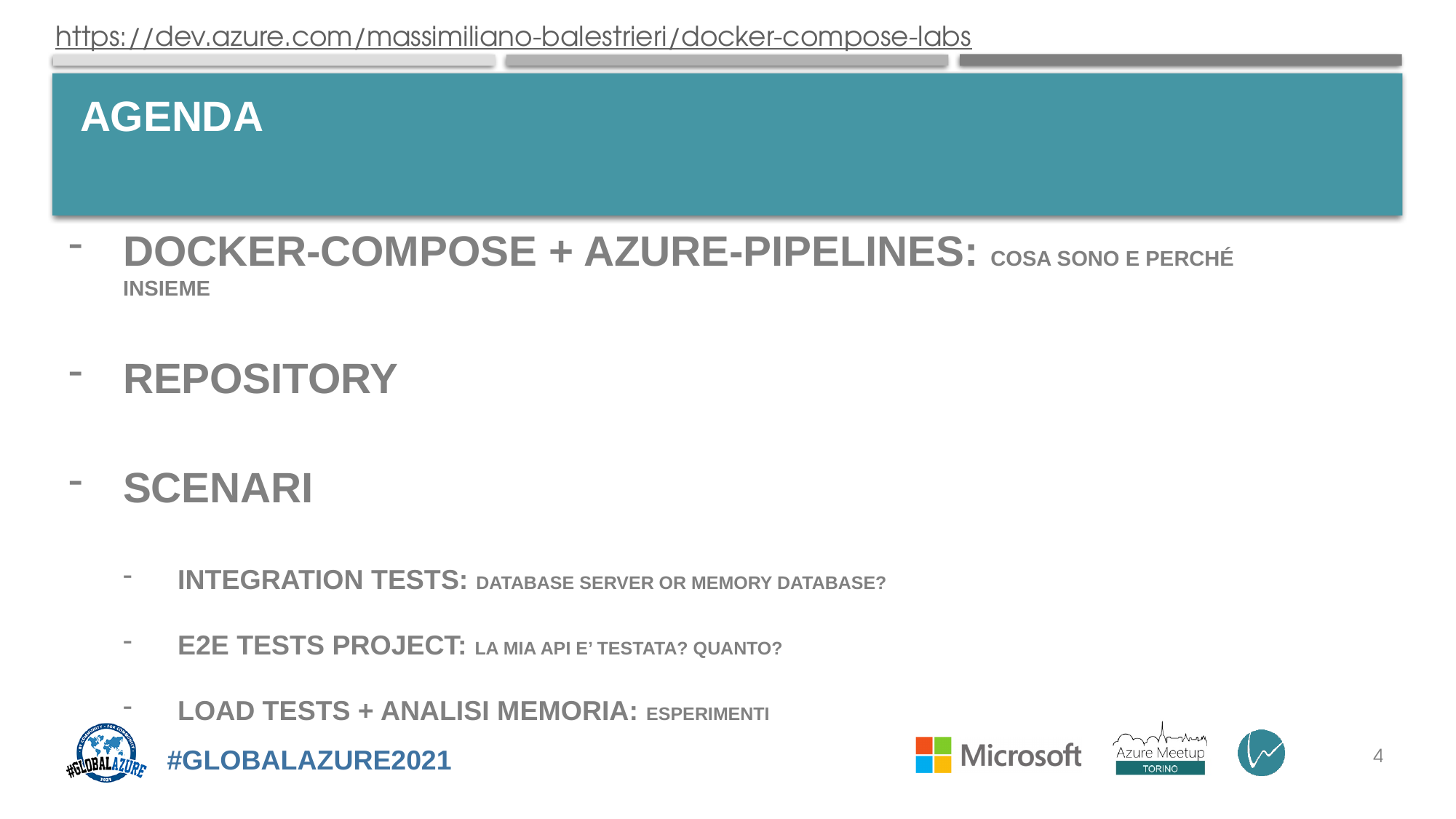

https://dev.azure.com/massimiliano-balestrieri/docker-compose-labs
# agenda
Docker-compose + Azure-pipelines: cosa sono e perché insieme

Repository

Scenari

Integration tests: database server or memory database?
E2e tests project: la mia api e’ testata? Quanto?

Load tests + analisi memoria: esperimenti

#GLOBALAZURE2021
4